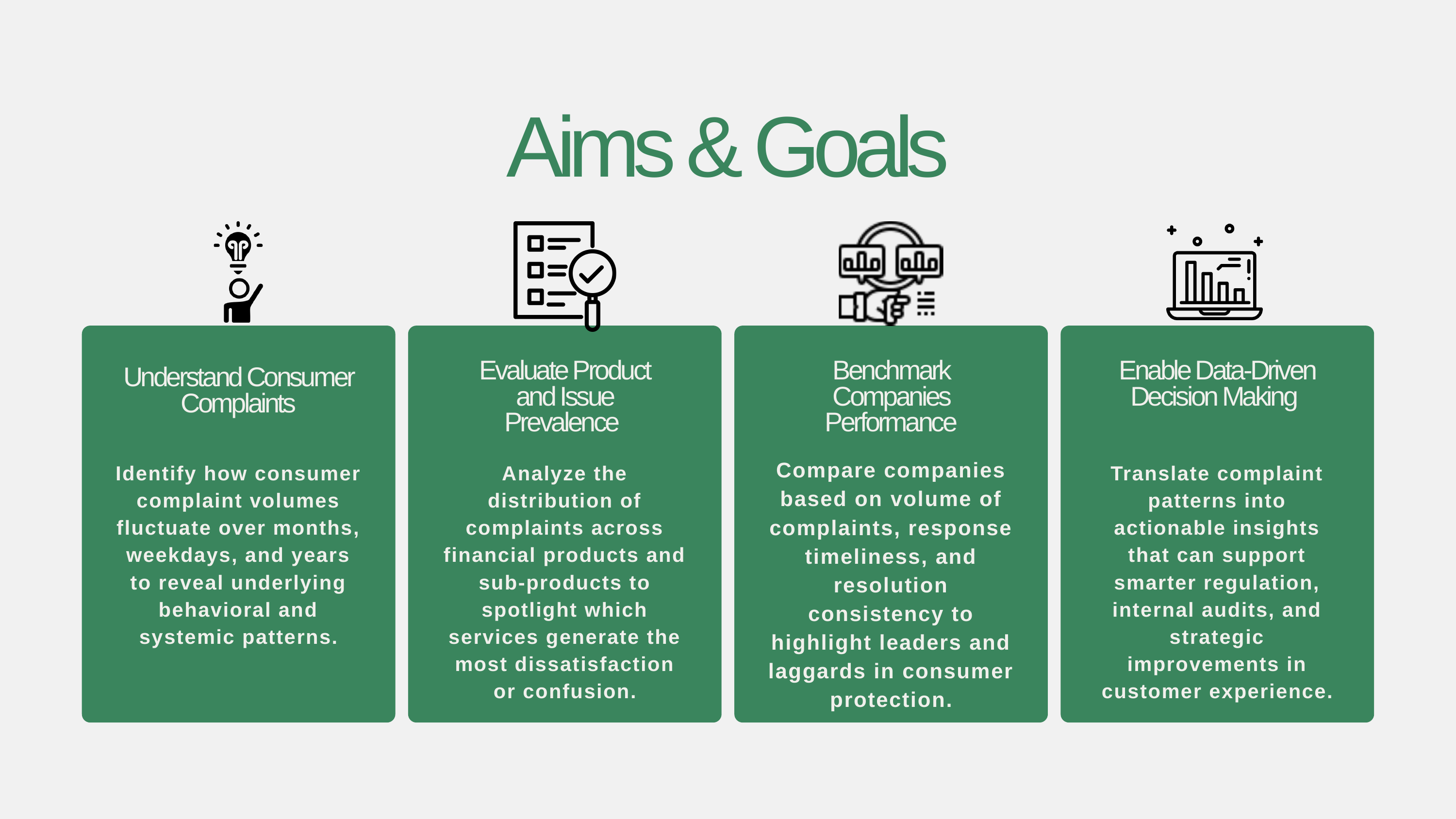

Aims & Goals

Evaluate Product and Issue Prevalence

Benchmark Companies Performance

Enable Data-Driven Decision Making

Understand Consumer Complaints

Compare companies based on volume of complaints, response timeliness, and resolution consistency to highlight leaders and laggards in consumer protection.

Identify how consumer complaint volumes fluctuate over months, weekdays, and years to reveal underlying behavioral and systemic patterns.

Analyze the distribution of complaints across financial products and sub-products to spotlight which services generate the most dissatisfaction or confusion.

Translate complaint patterns into actionable insights that can support smarter regulation, internal audits, and strategic improvements in customer experience.